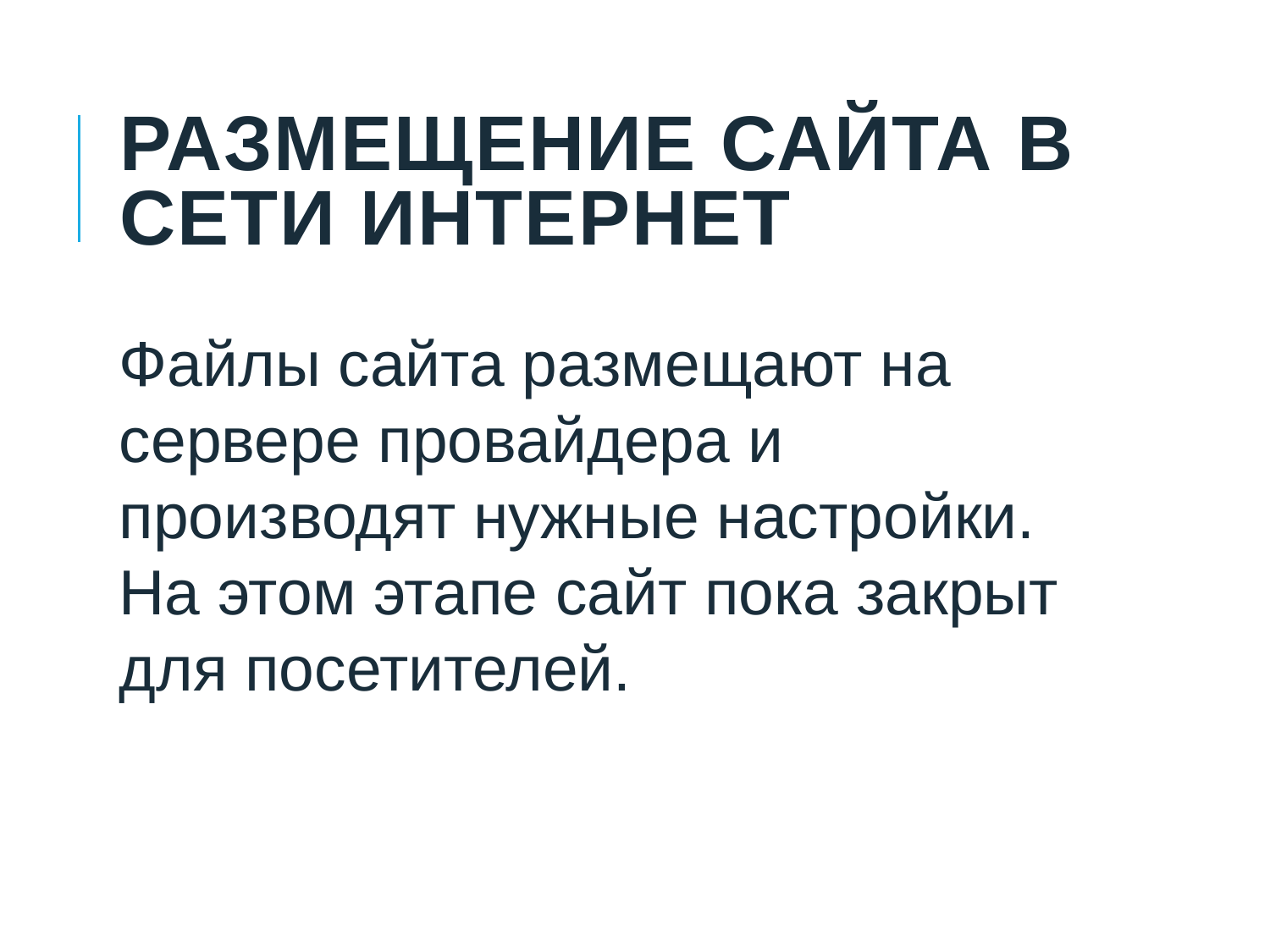

# Размещение сайта в сети Интернет
Файлы сайта размещают на сервере провайдера и производят нужные настройки. На этом этапе сайт пока закрыт для посетителей.